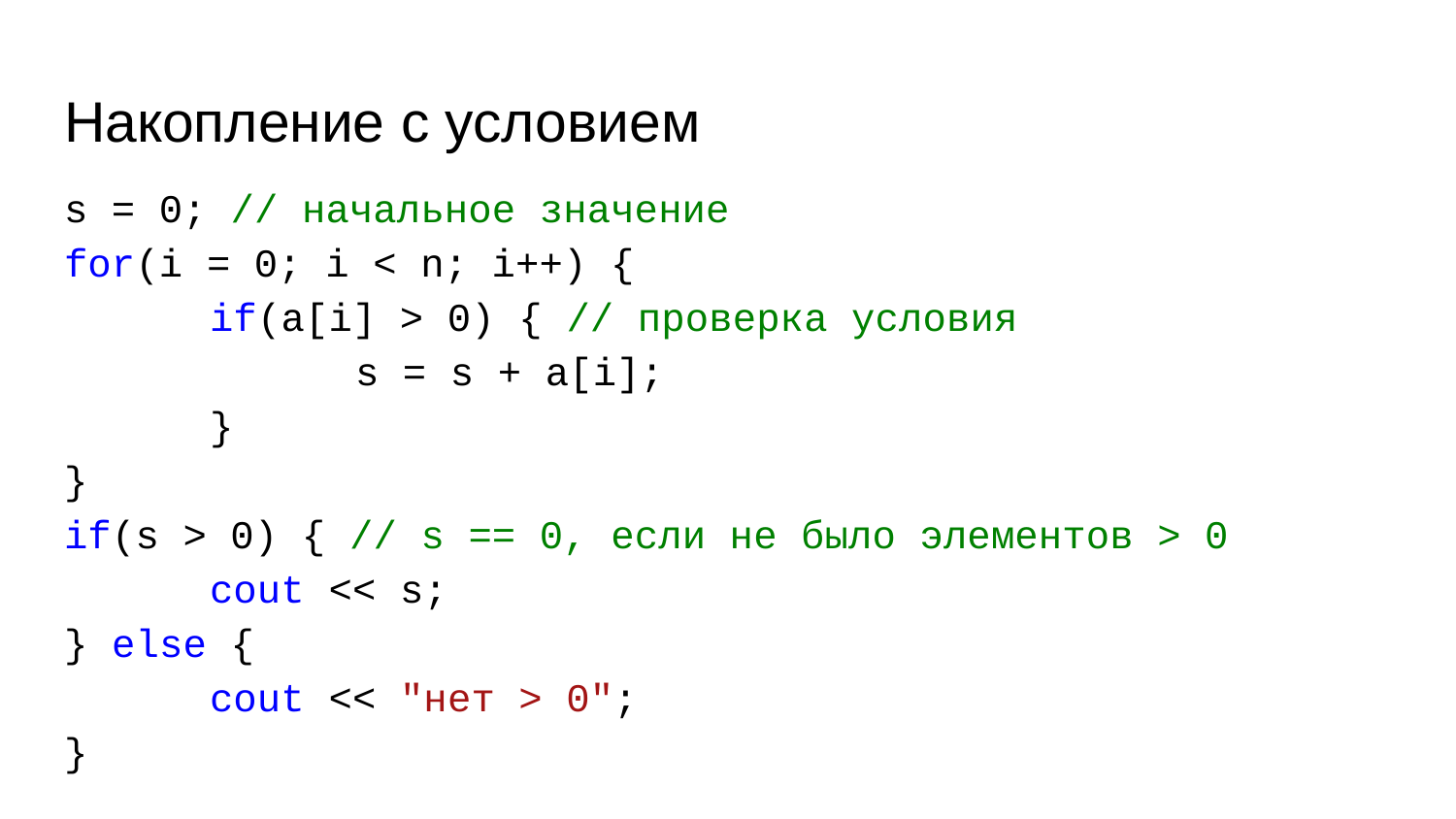

# Накопление с условием
s = 0; // начальное значение
for(i = 0; i < n; i++) {
	if(a[i] > 0) { // проверка условия
		s = s + a[i];
	}
}
if(s > 0) { // s == 0, если не было элементов > 0
	cout << s;
} else {
	cout << "нет > 0";
}